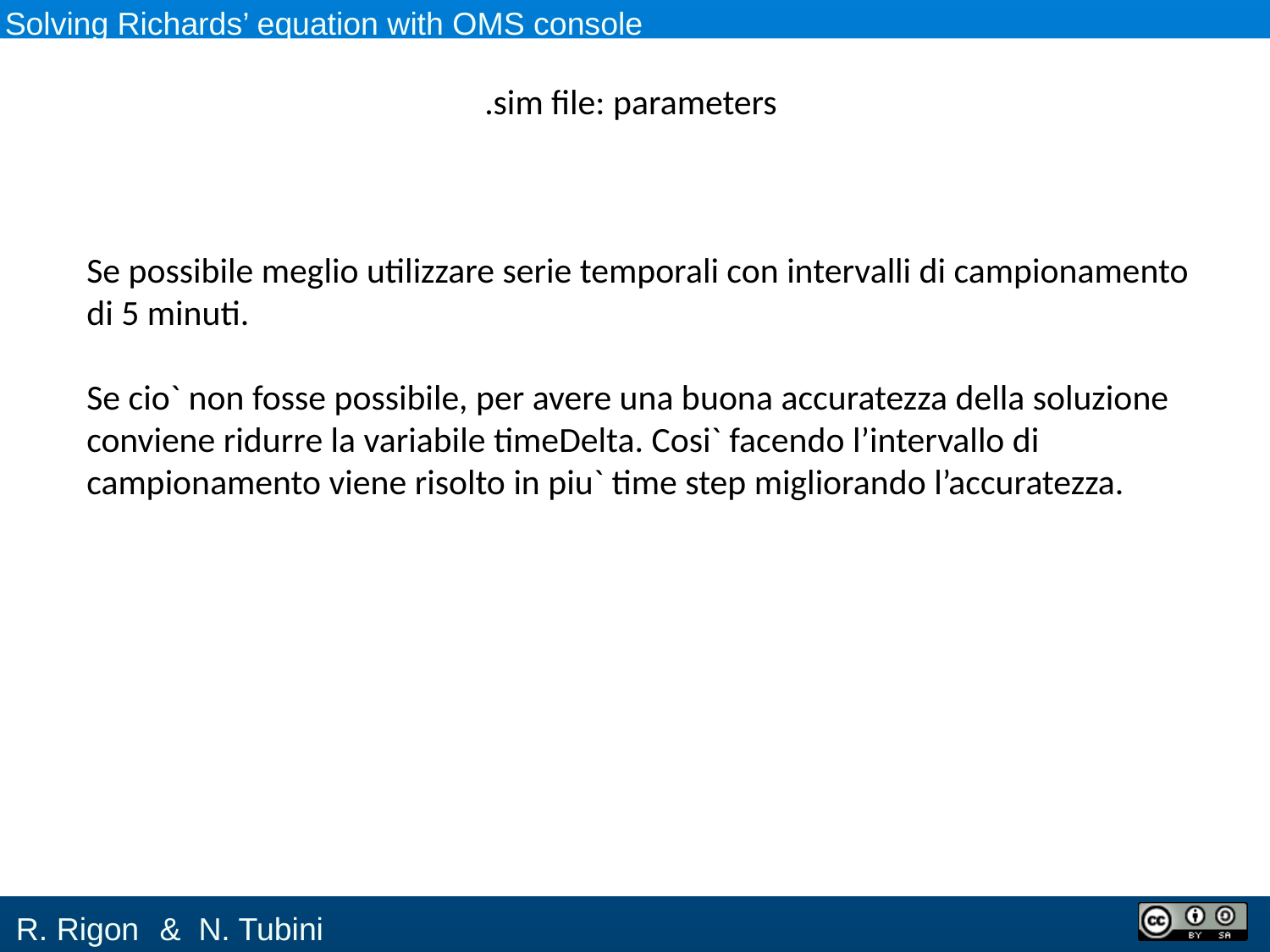

Solving Richards’ equation with OMS console
.sim file: parameters
Se possibile meglio utilizzare serie temporali con intervalli di campionamento di 5 minuti.

Se cio` non fosse possibile, per avere una buona accuratezza della soluzione conviene ridurre la variabile timeDelta. Cosi` facendo l’intervallo di campionamento viene risolto in piu` time step migliorando l’accuratezza.
 &  N. Tubini